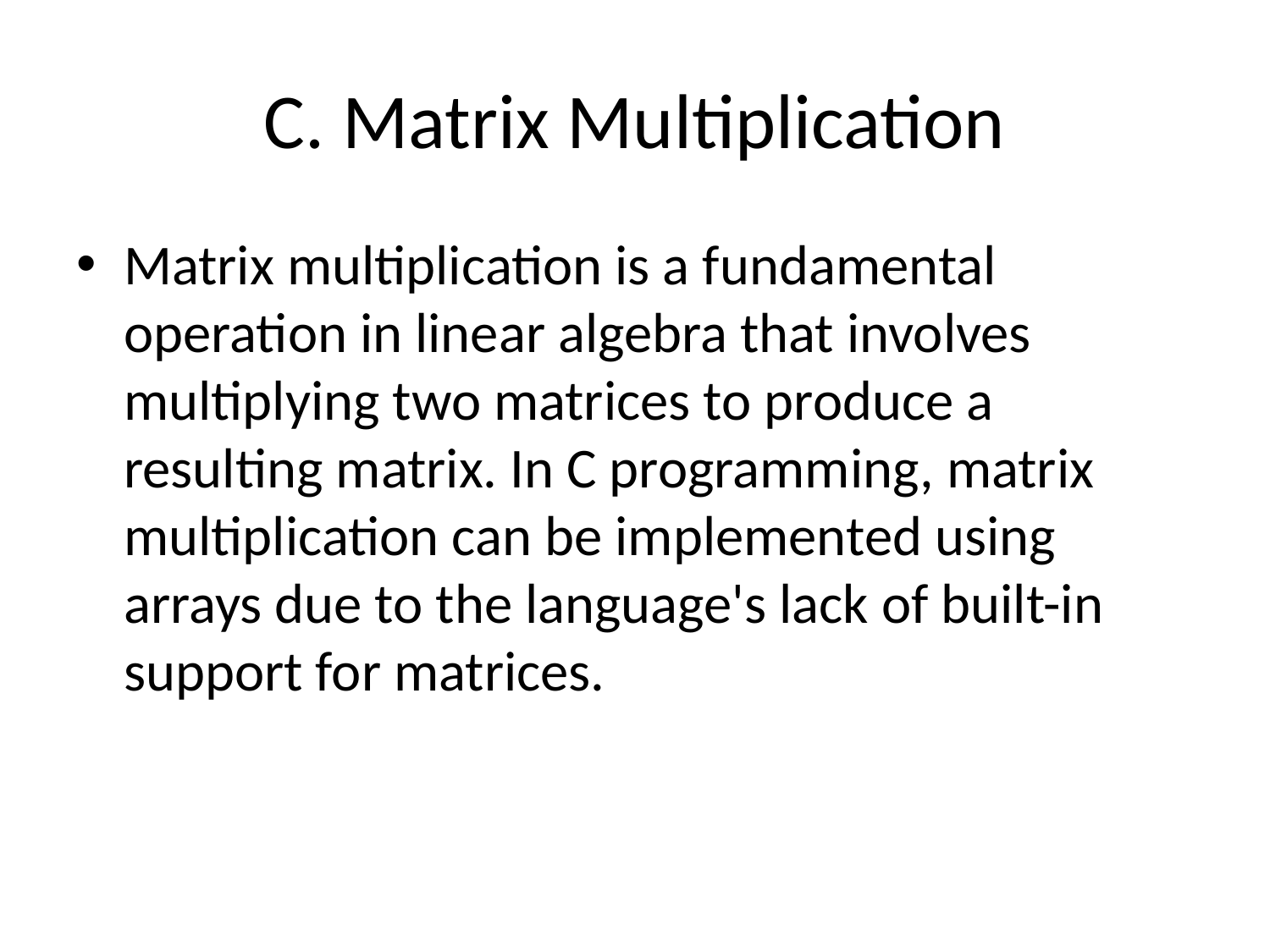

# C. Matrix Multiplication
Matrix multiplication is a fundamental operation in linear algebra that involves multiplying two matrices to produce a resulting matrix. In C programming, matrix multiplication can be implemented using arrays due to the language's lack of built-in support for matrices.